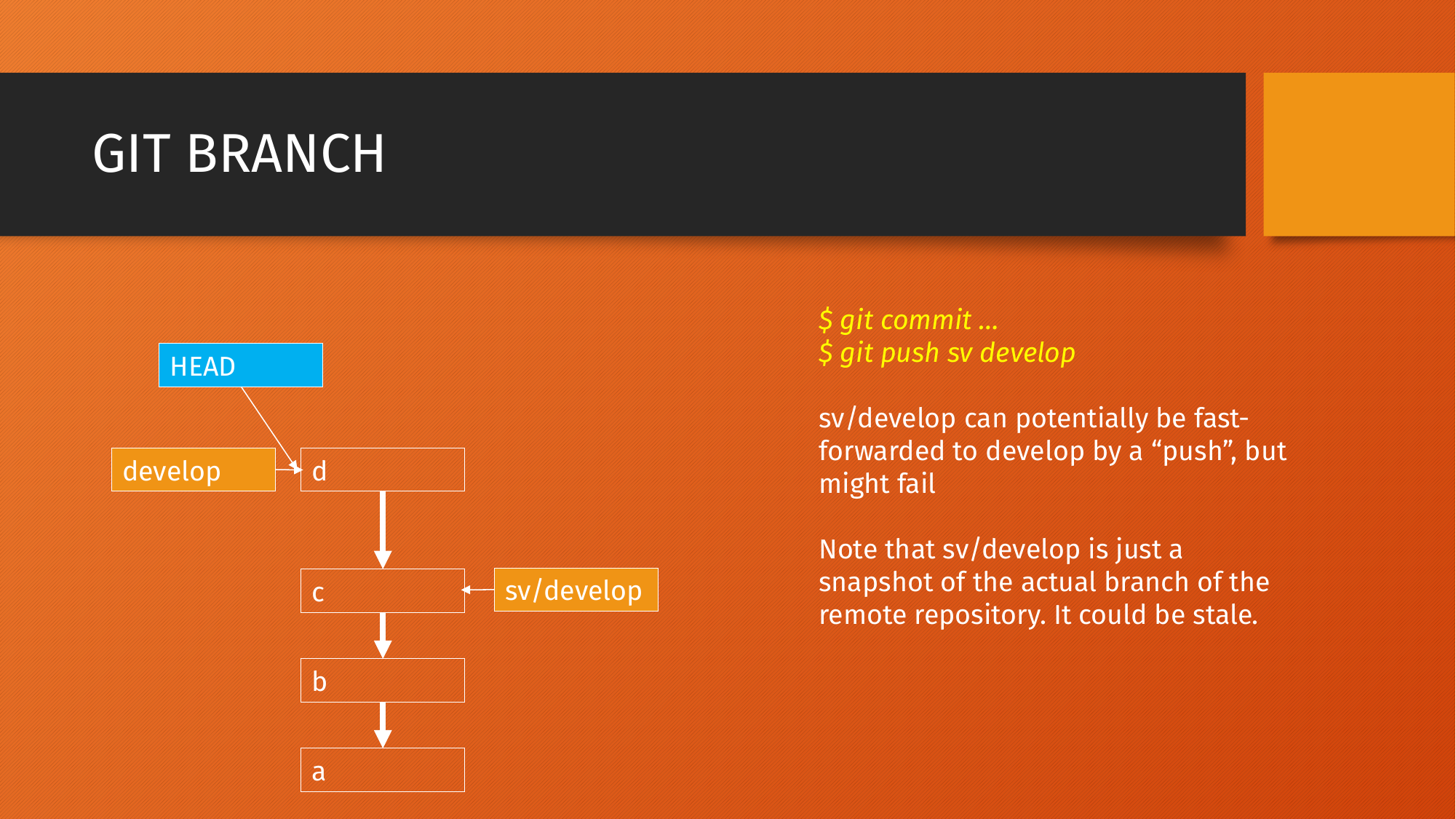

# GIT BRANCH
$ git commit …
$ git push sv develop

sv/develop can potentially be fast-forwarded to develop by a “push”, but might fail

Note that sv/develop is just a snapshot of the actual branch of the remote repository. It could be stale.
HEAD
develop
d
sv/develop
c
b
a